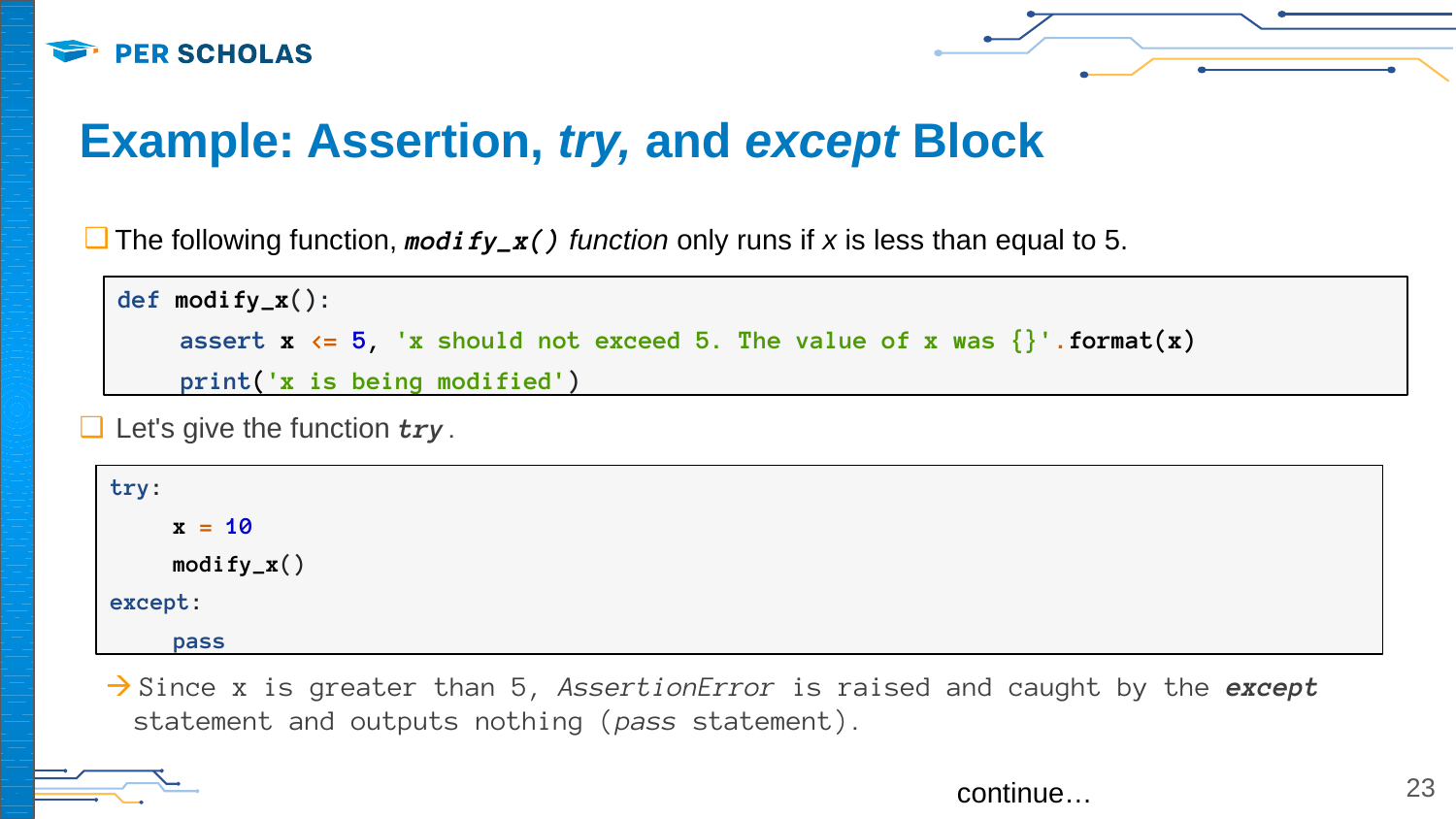

# Example: Assertion, try, and except Block
The following function, modify_x() function only runs if x is less than equal to 5.
def modify_x():
assert x <= 5, 'x should not exceed 5. The value of x was {}'.format(x)
print('x is being modified')
Let's give the function try.
try:
x = 10
modify_x() except:
pass
🡪 Since x is greater than 5, AssertionError is raised and caught by the except statement and outputs nothing (pass statement).
23
continue…